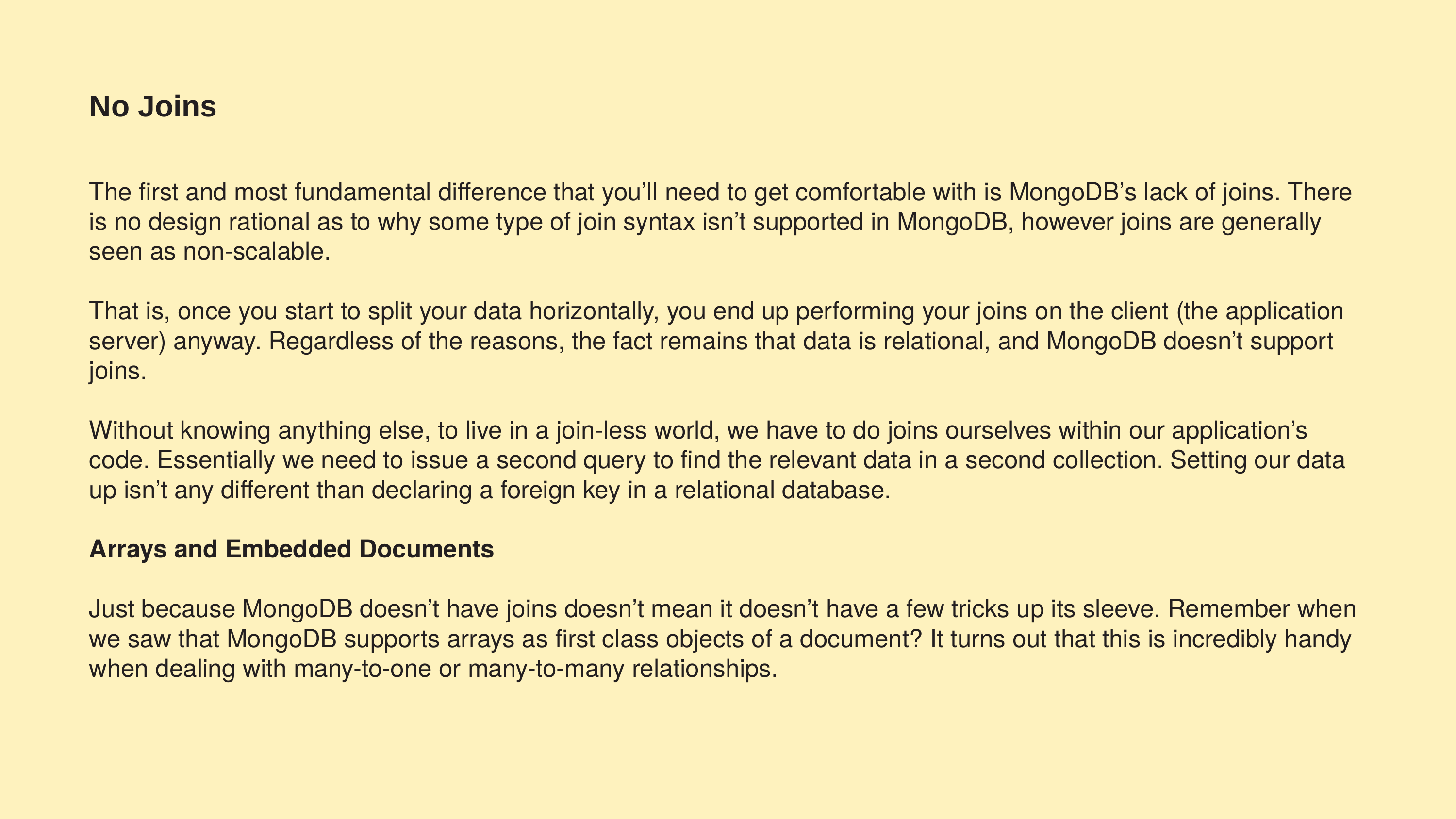

# No Joins
The first and most fundamental difference that you’ll need to get comfortable with is MongoDB’s lack of joins. There is no design rational as to why some type of join syntax isn’t supported in MongoDB, however joins are generally seen as non-scalable.

That is, once you start to split your data horizontally, you end up performing your joins on the client (the application server) anyway. Regardless of the reasons, the fact remains that data is relational, and MongoDB doesn’t support joins.

Without knowing anything else, to live in a join-less world, we have to do joins ourselves within our application’s code. Essentially we need to issue a second query to find the relevant data in a second collection. Setting our data up isn’t any different than declaring a foreign key in a relational database.

Arrays and Embedded Documents

Just because MongoDB doesn’t have joins doesn’t mean it doesn’t have a few tricks up its sleeve. Remember when we saw that MongoDB supports arrays as first class objects of a document? It turns out that this is incredibly handy when dealing with many-to-one or many-to-many relationships.